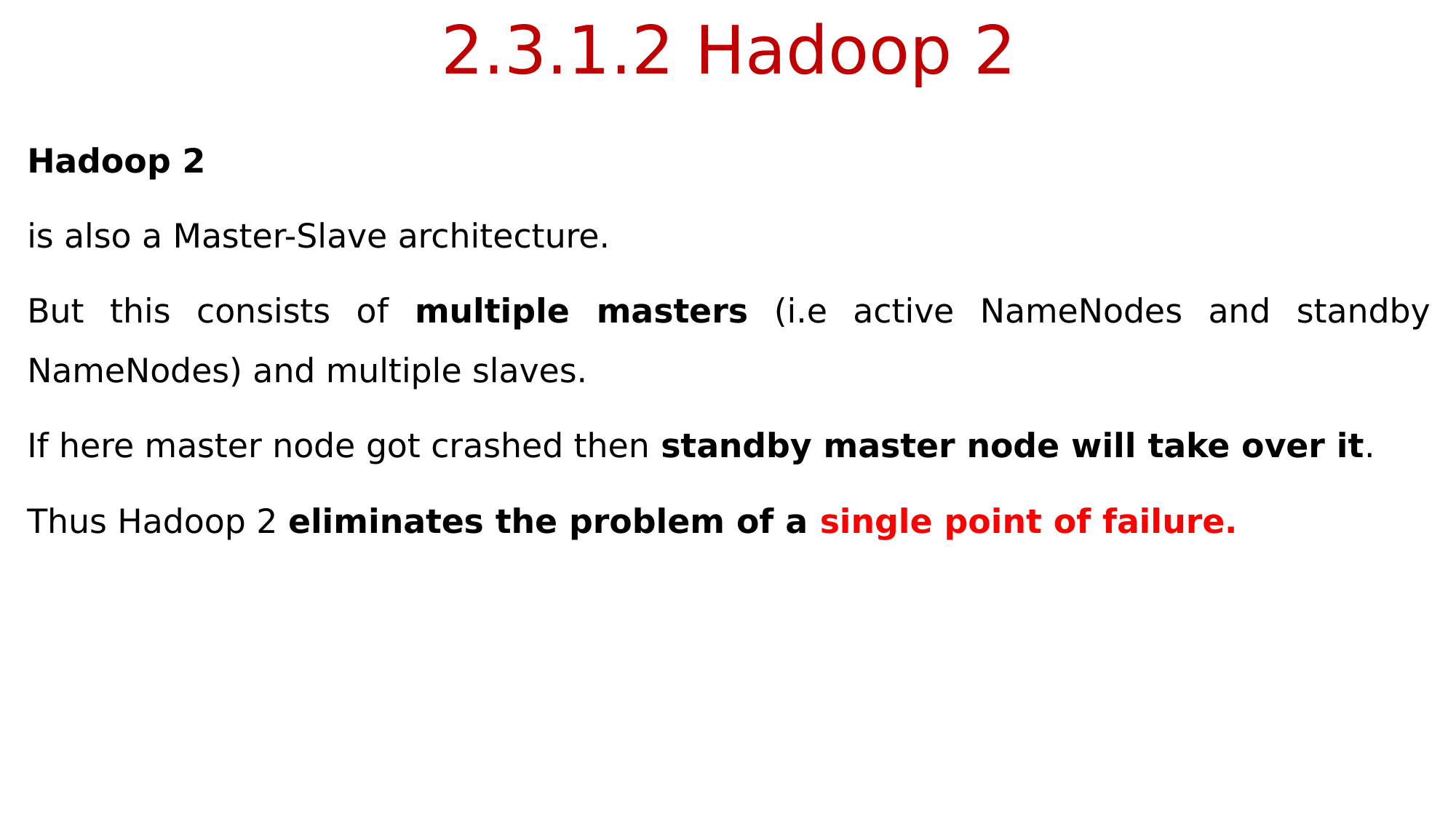

# 2.3.1.2 Hadoop 2
Hadoop 2
is also a Master-Slave architecture.
But this consists of multiple masters (i.e active NameNodes and standby NameNodes) and multiple slaves.
If here master node got crashed then standby master node will take over it.
Thus Hadoop 2 eliminates the problem of a single point of failure.